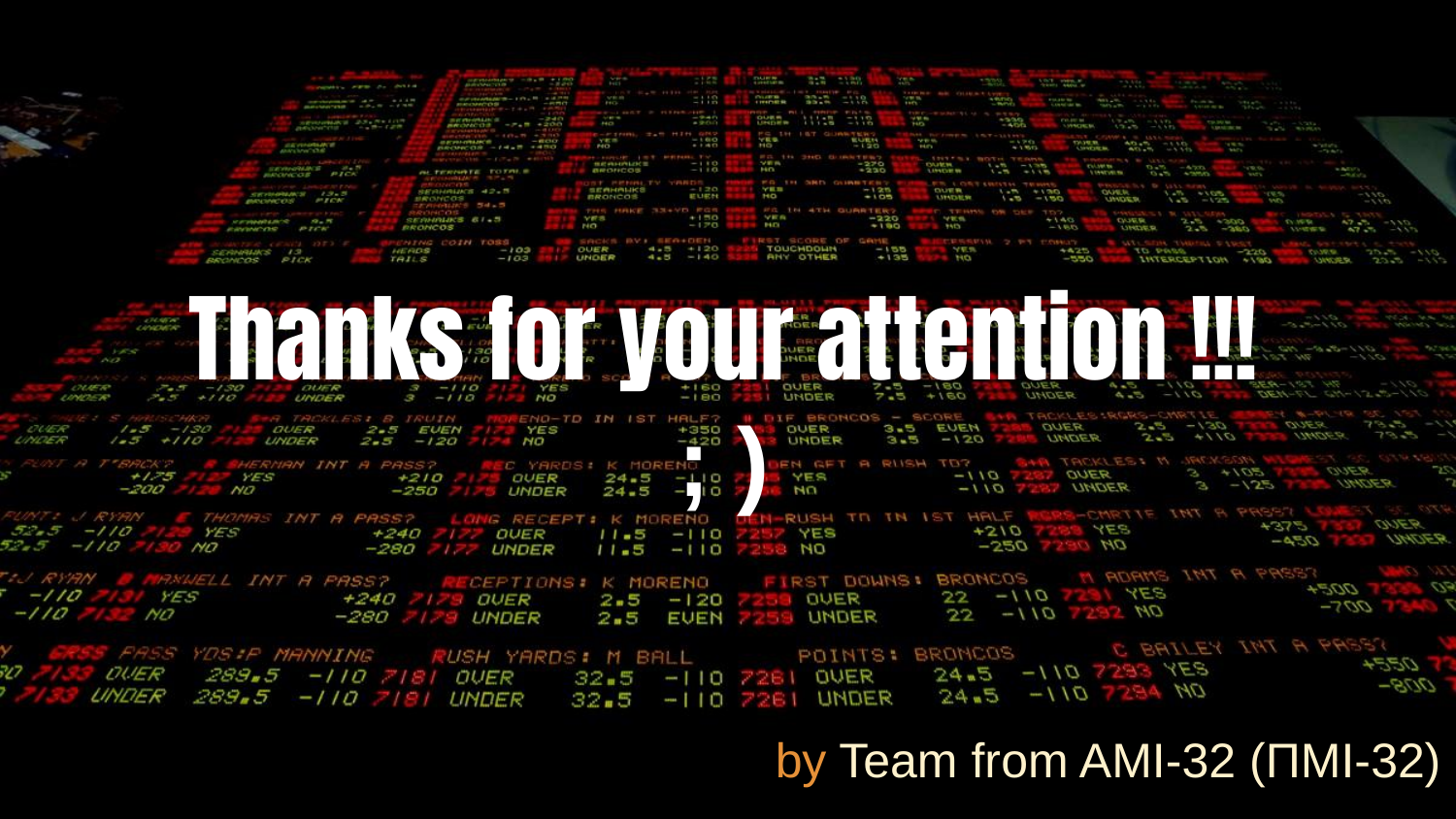

# Thanks for your attention !!!
; )
by Team from AMI-32 (ПМІ-32)